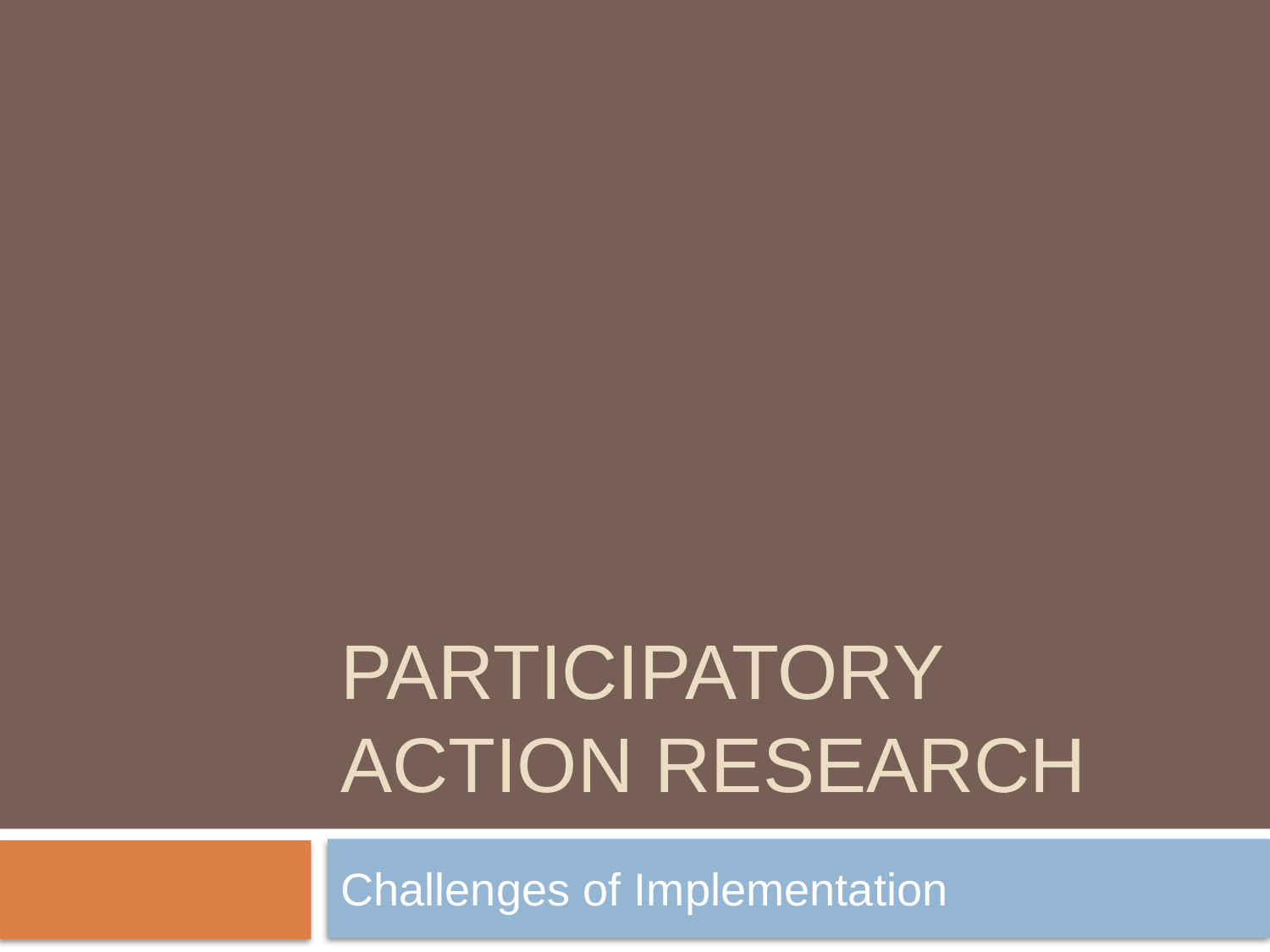

# Participatory Action Research
Challenges of Implementation